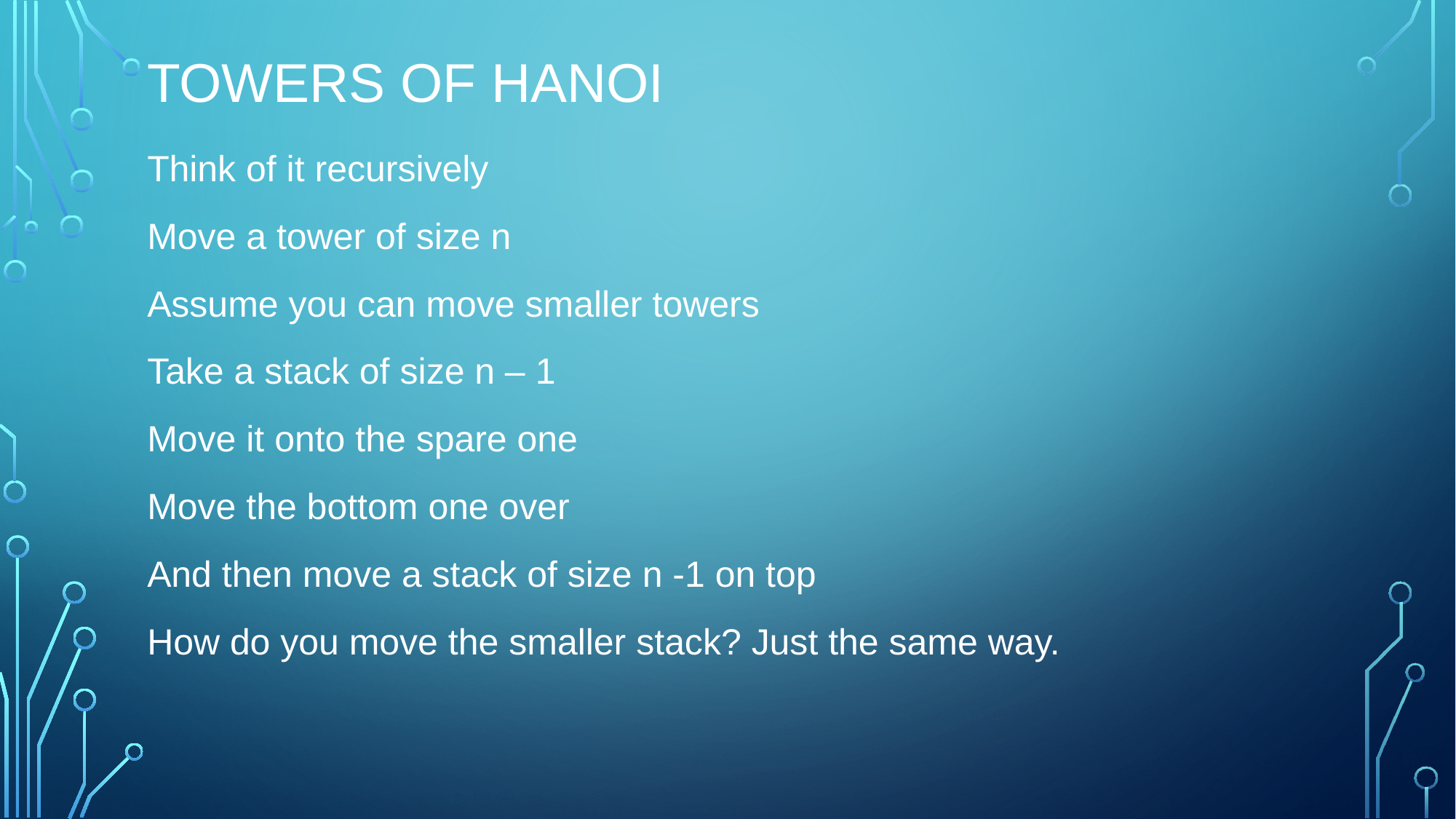

# Towers of Hanoi
Think of it recursively
Move a tower of size n
Assume you can move smaller towers
Take a stack of size n – 1
Move it onto the spare one
Move the bottom one over
And then move a stack of size n -1 on top
How do you move the smaller stack? Just the same way.